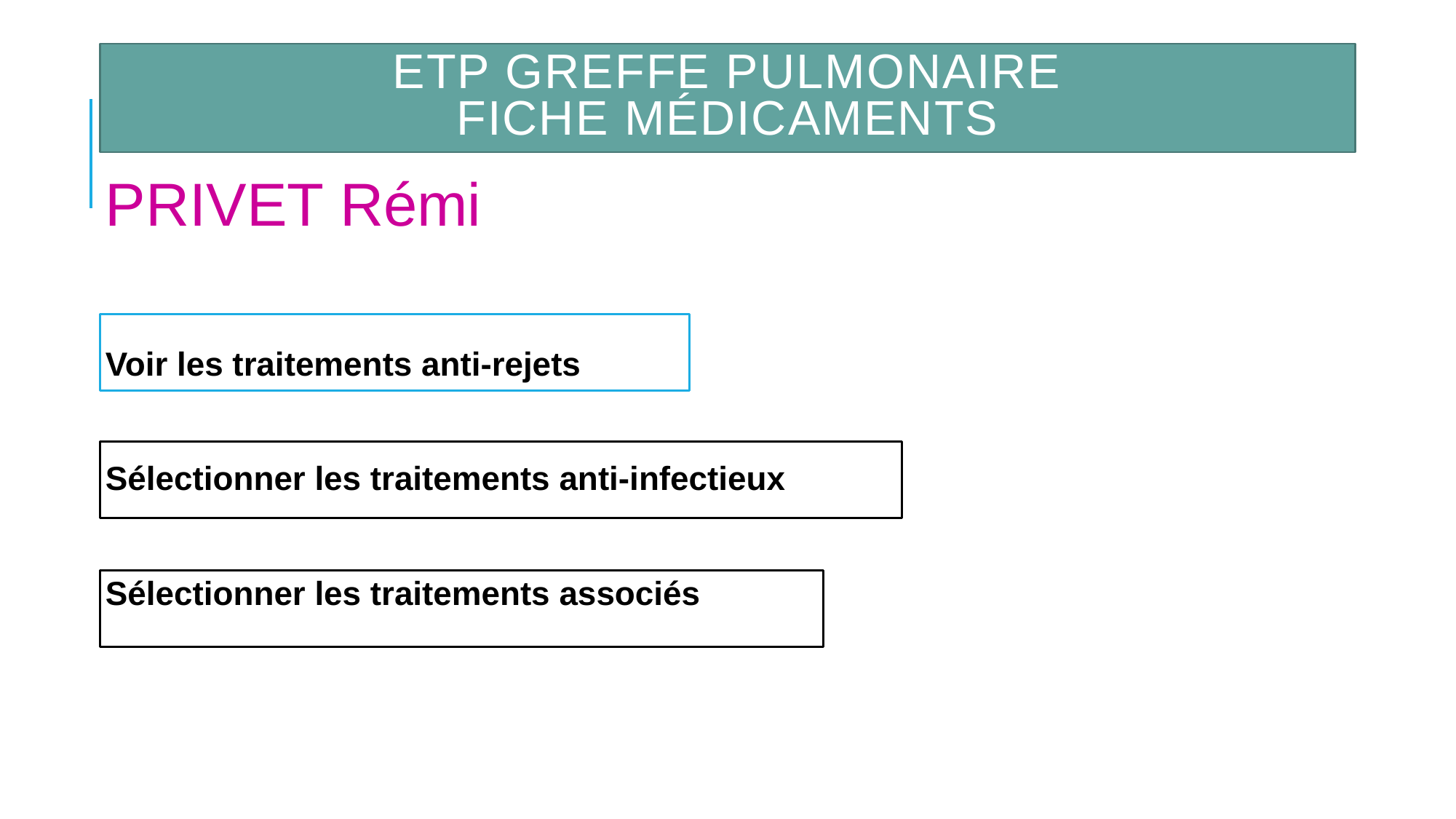

# ETP Greffe Pulmonaire Fiche médicaments
PRIVET Rémi

Voir les traitements anti-rejets

Sélectionner les traitements anti-infectieux

Sélectionner les traitements associés